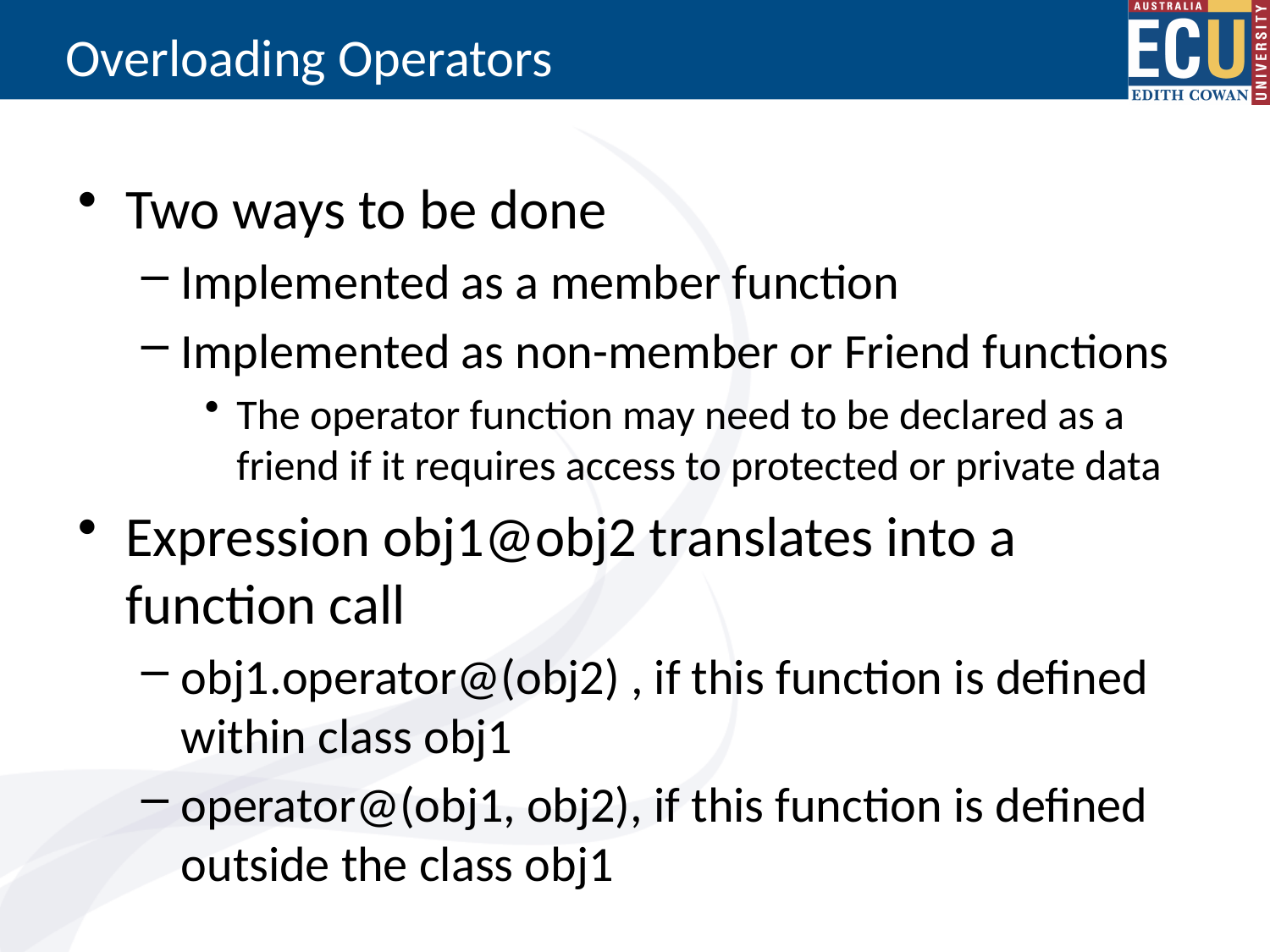

# Overloading Operators
Two ways to be done
Implemented as a member function
Implemented as non-member or Friend functions
The operator function may need to be declared as a friend if it requires access to protected or private data
Expression obj1@obj2 translates into a function call
obj1.operator@(obj2) , if this function is defined within class obj1
operator@(obj1, obj2), if this function is defined outside the class obj1